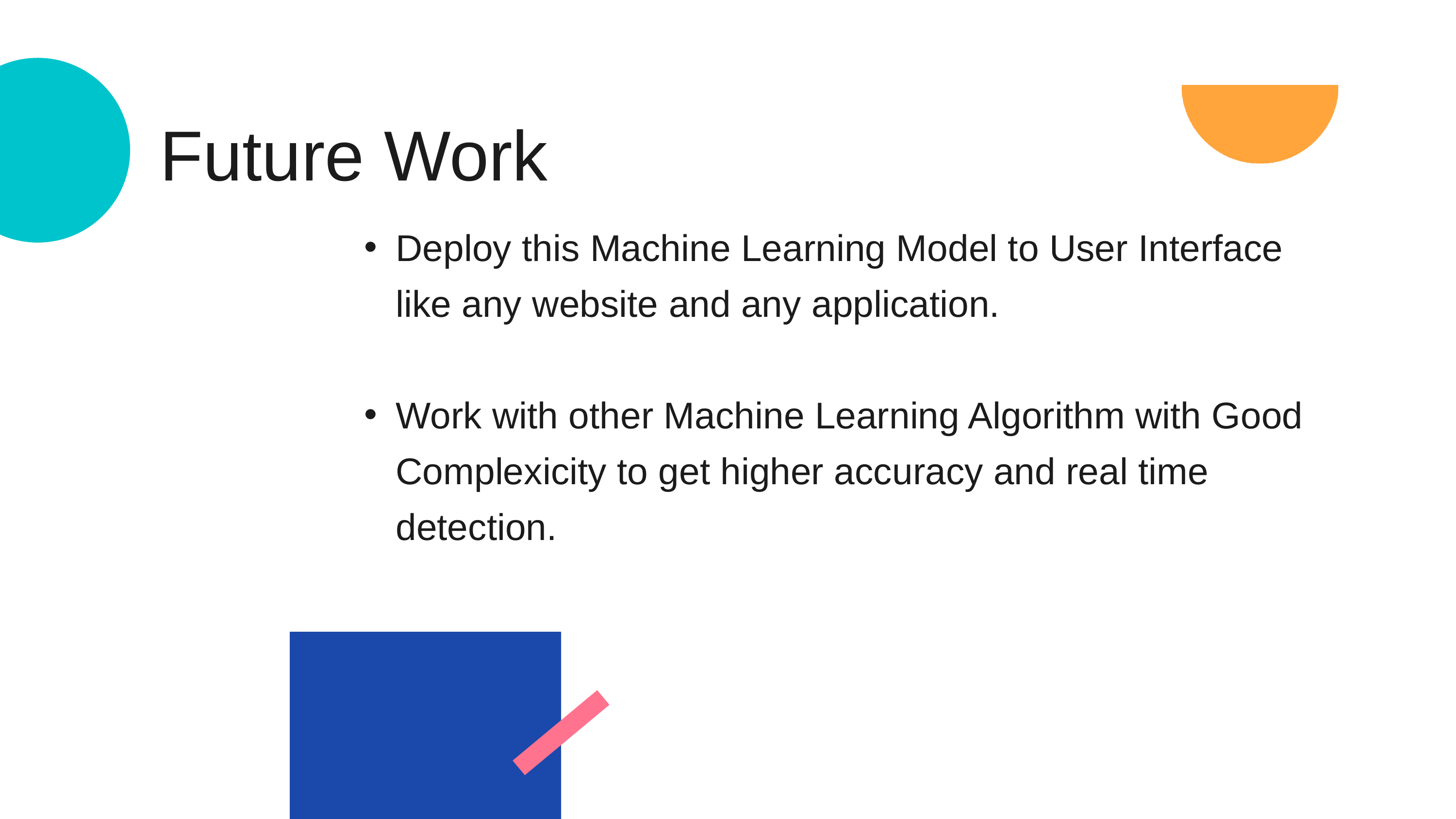

Future Work
Deploy this Machine Learning Model to User Interface like any website and any application.

Work with other Machine Learning Algorithm with Good Complexicity to get higher accuracy and real time detection.